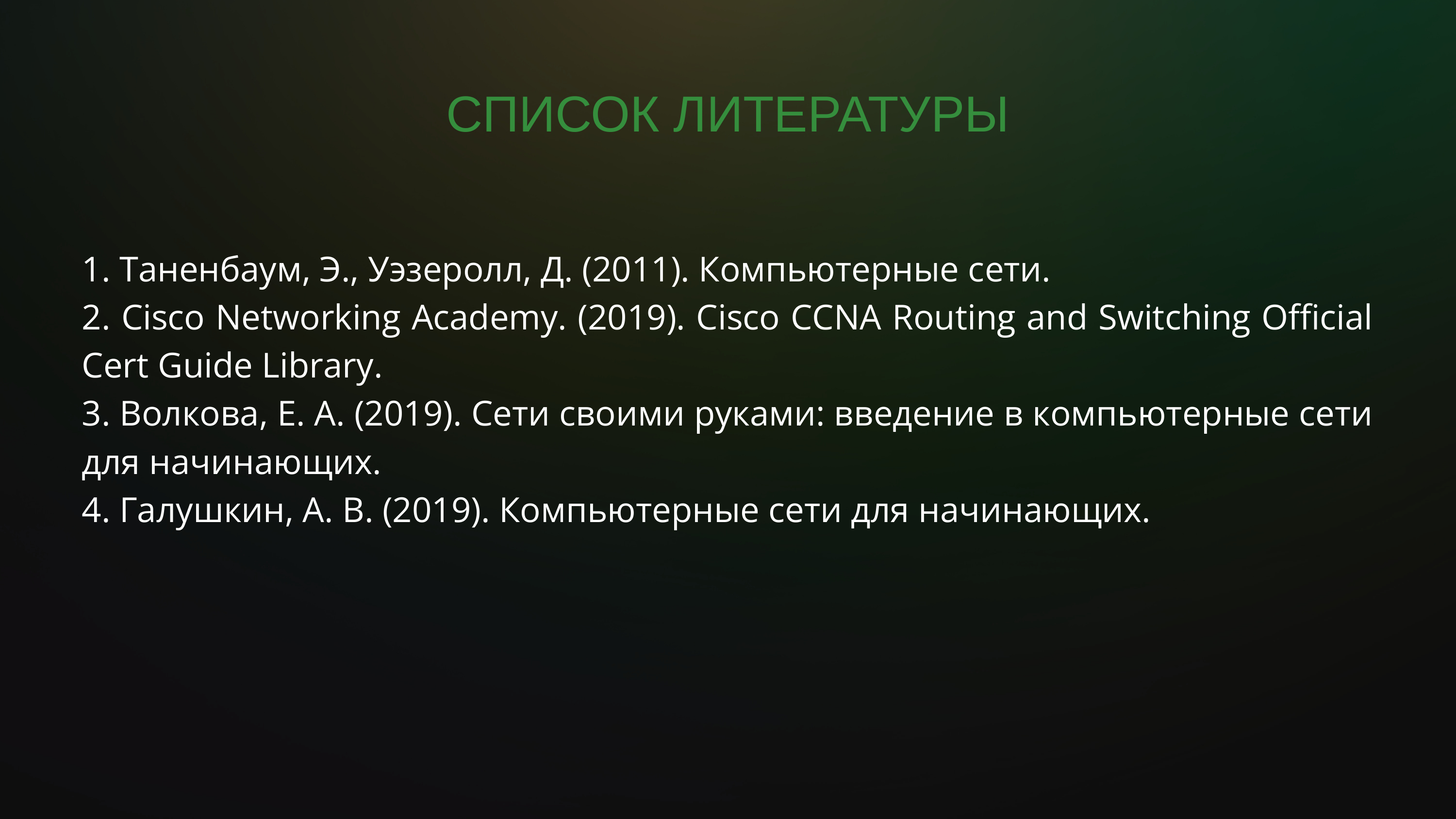

СПИСОК ЛИТЕРАТУРЫ
1. Таненбаум, Э., Уэзеролл, Д. (2011). Компьютерные сети.
2. Cisco Networking Academy. (2019). Cisco CCNA Routing and Switching Official Cert Guide Library.
3. Волкова, Е. А. (2019). Сети своими руками: введение в компьютерные сети для начинающих.
4. Галушкин, А. В. (2019). Компьютерные сети для начинающих.